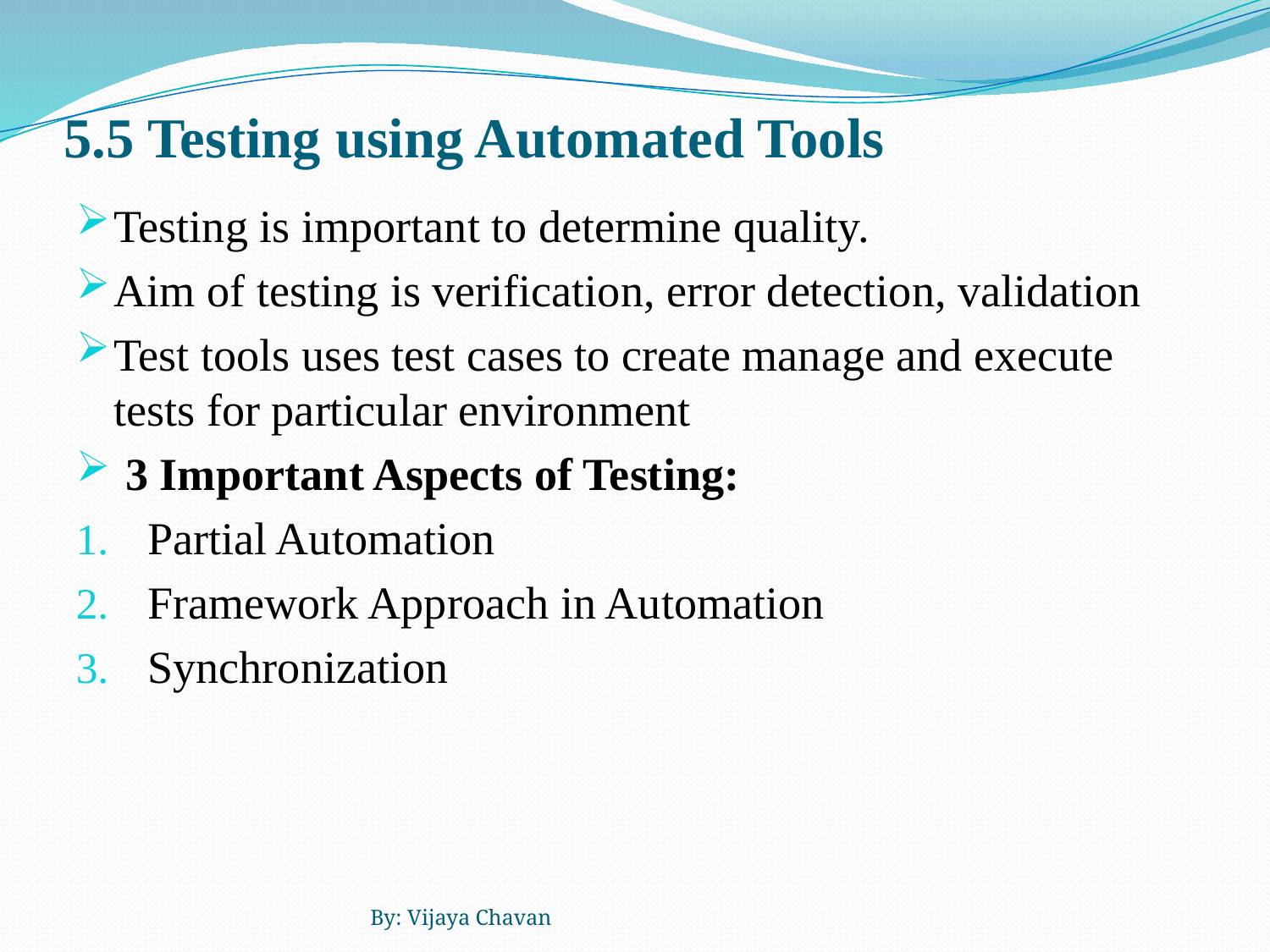

# 5.5 Testing using Automated Tools
Testing is important to determine quality.
Aim of testing is verification, error detection, validation
Test tools uses test cases to create manage and execute tests for particular environment
 3 Important Aspects of Testing:
Partial Automation
Framework Approach in Automation
Synchronization

By: Vijaya Chavan